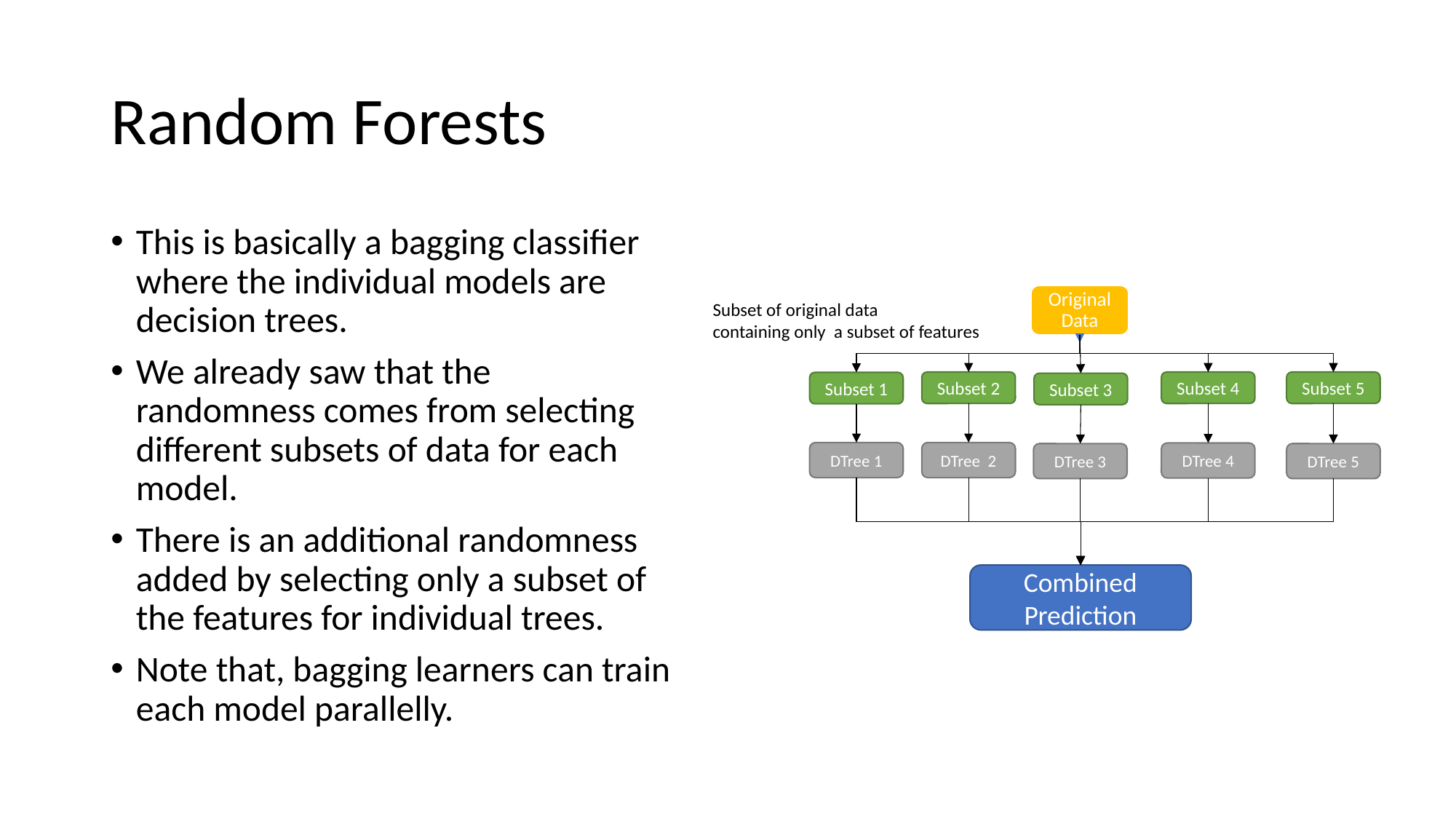

# Random Forests
This is basically a bagging classifier where the individual models are decision trees.
We already saw that the randomness comes from selecting different subsets of data for each model.
There is an additional randomness added by selecting only a subset of the features for individual trees.
Note that, bagging learners can train each model parallelly.
Original Data
Subset 2
Subset 4
Subset 5
Subset 1
Subset 3
DTree 1
DTree  2
DTree 4
DTree 3
DTree 5
Combined Prediction
Subset of original data
containing only  a subset of features